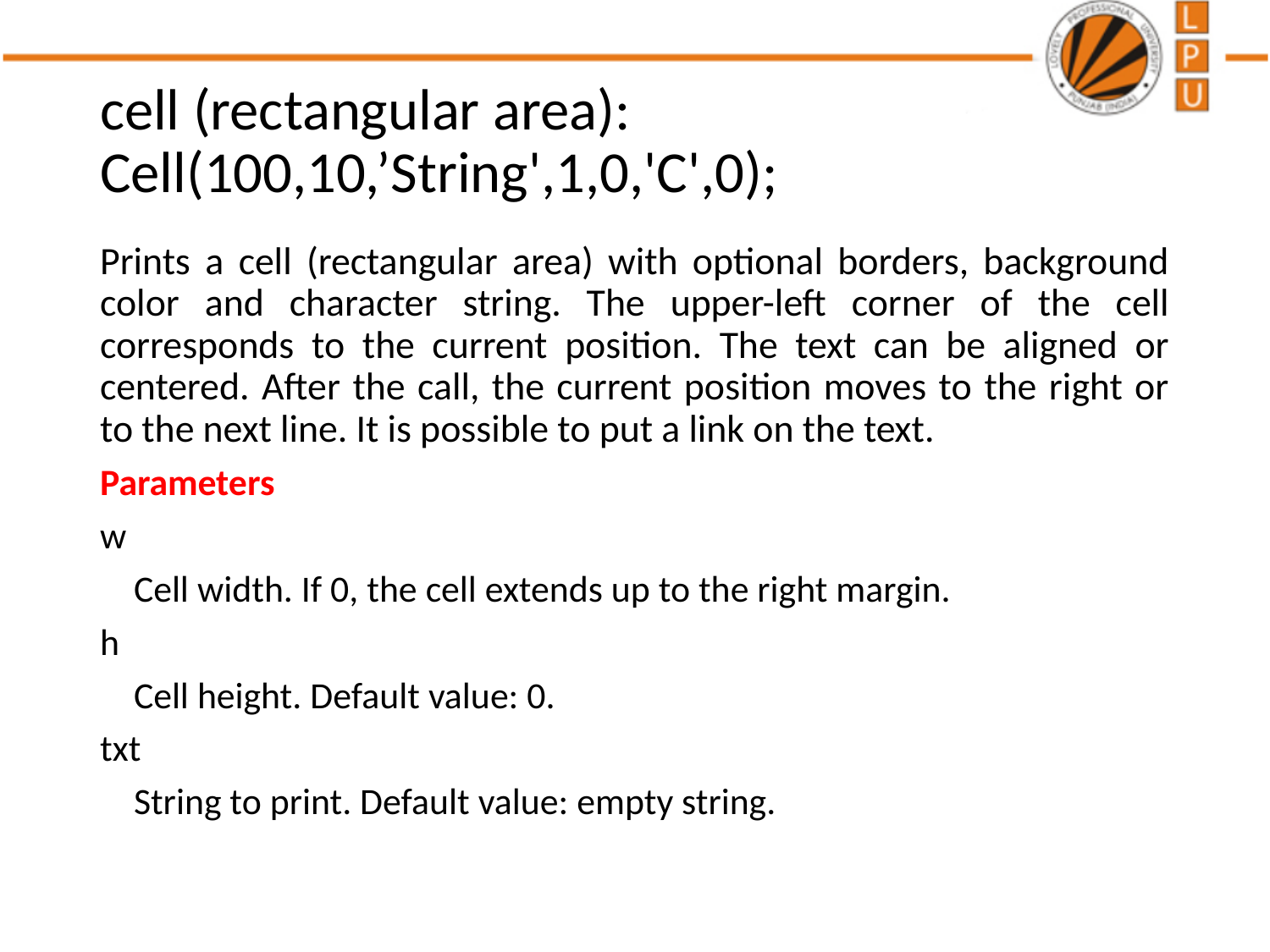

# cell (rectangular area): Cell(100,10,’String',1,0,'C',0);
Prints a cell (rectangular area) with optional borders, background color and character string. The upper-left corner of the cell corresponds to the current position. The text can be aligned or centered. After the call, the current position moves to the right or to the next line. It is possible to put a link on the text.
Parameters
w
    Cell width. If 0, the cell extends up to the right margin.
h
    Cell height. Default value: 0.
txt
    String to print. Default value: empty string.